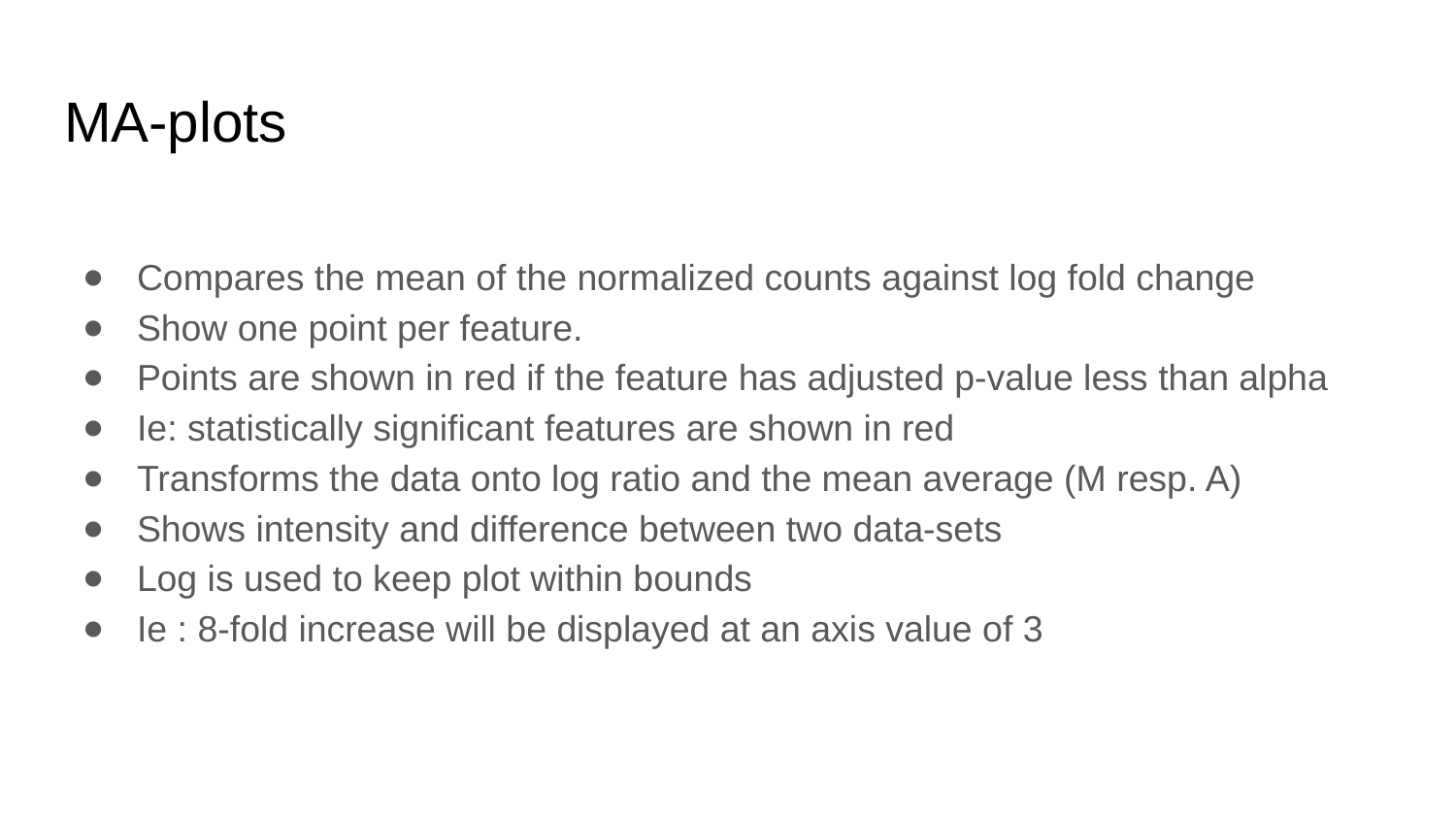

# MA-plots
Compares the mean of the normalized counts against log fold change
Show one point per feature.
Points are shown in red if the feature has adjusted p-value less than alpha
Ie: statistically significant features are shown in red
Transforms the data onto log ratio and the mean average (M resp. A)
Shows intensity and difference between two data-sets
Log is used to keep plot within bounds
Ie : 8-fold increase will be displayed at an axis value of 3